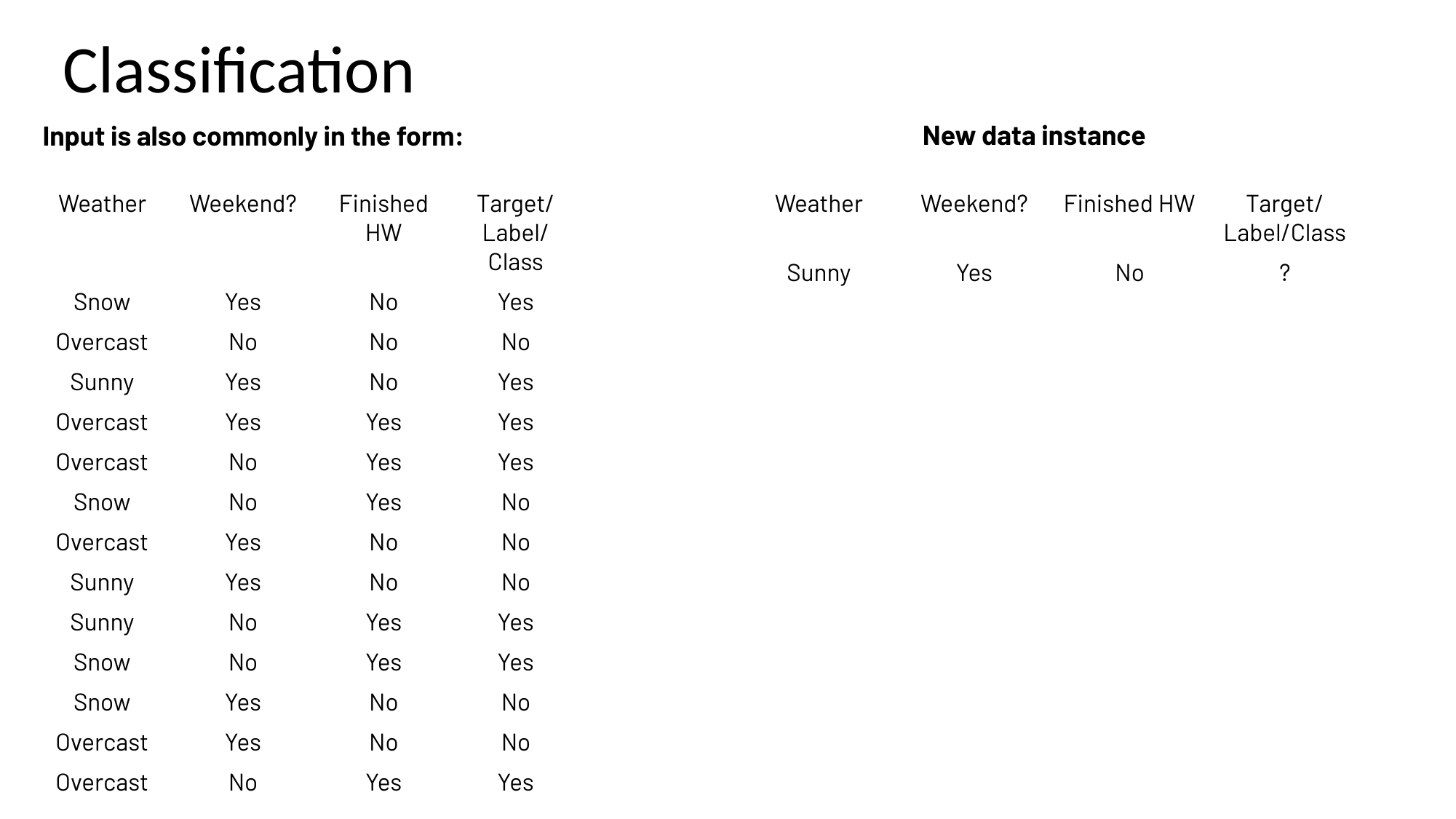

Classification
New data instance
Input is also commonly in the form:
| Weather | Weekend? | Finished HW | Target/Label/Class |
| --- | --- | --- | --- |
| Snow | Yes | No | Yes |
| Overcast | No | No | No |
| Sunny | Yes | No | Yes |
| Overcast | Yes | Yes | Yes |
| Overcast | No | Yes | Yes |
| Snow | No | Yes | No |
| Overcast | Yes | No | No |
| Sunny | Yes | No | No |
| Sunny | No | Yes | Yes |
| Snow | No | Yes | Yes |
| Snow | Yes | No | No |
| Overcast | Yes | No | No |
| Overcast | No | Yes | Yes |
| Weather | Weekend? | Finished HW | Target/Label/Class |
| --- | --- | --- | --- |
| Sunny | Yes | No | ? |